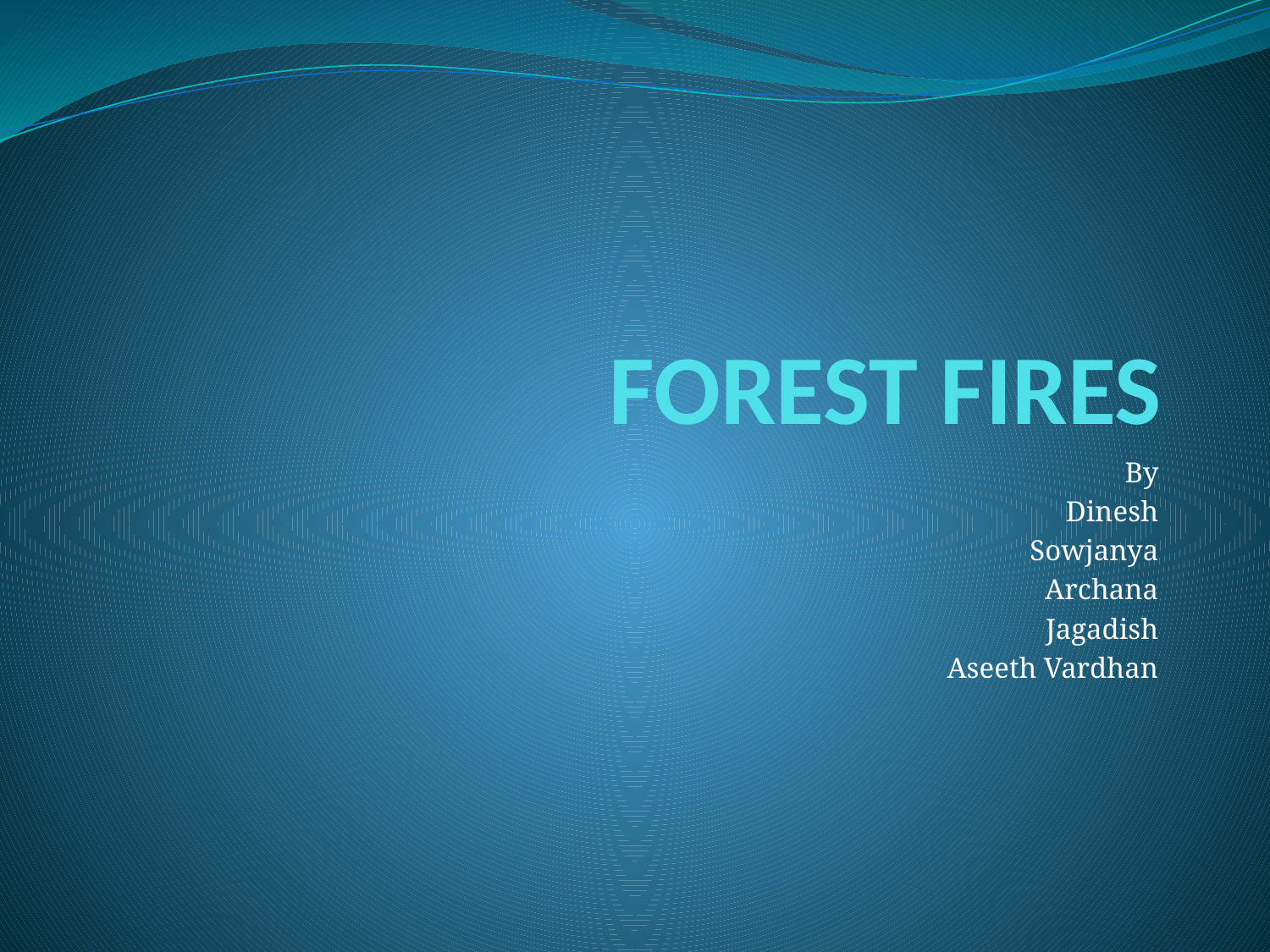

# FOREST FIRES
By
Dinesh
Sowjanya
Archana
Jagadish
Aseeth Vardhan